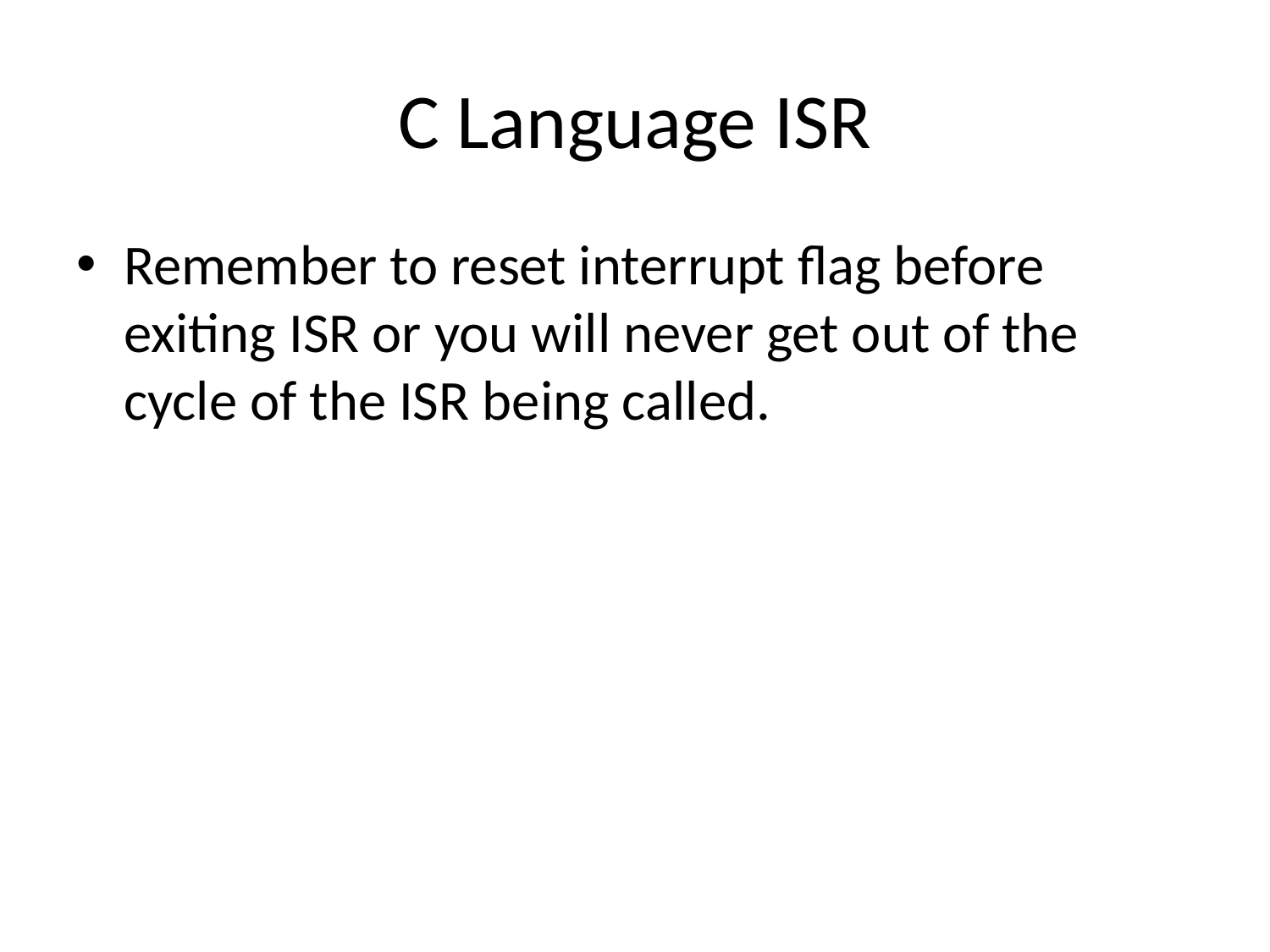

# C Language ISR
Remember to reset interrupt flag before exiting ISR or you will never get out of the cycle of the ISR being called.